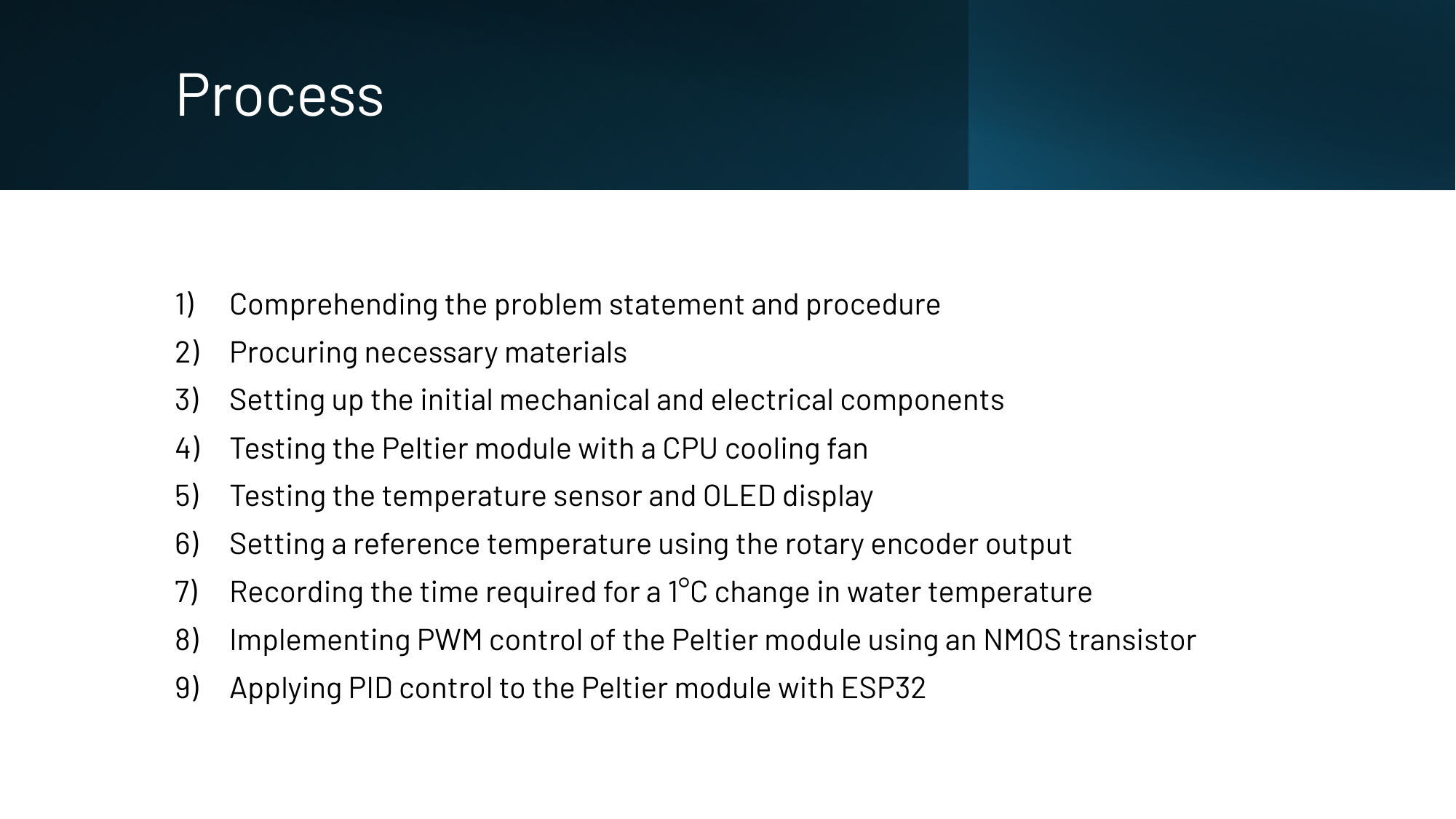

# Process
Comprehending the problem statement and procedure
Procuring necessary materials
Setting up the initial mechanical and electrical components
Testing the Peltier module with a CPU cooling fan
Testing the temperature sensor and OLED display
Setting a reference temperature using the rotary encoder output
Recording the time required for a 1°C change in water temperature
Implementing PWM control of the Peltier module using an NMOS transistor
Applying PID control to the Peltier module with ESP32